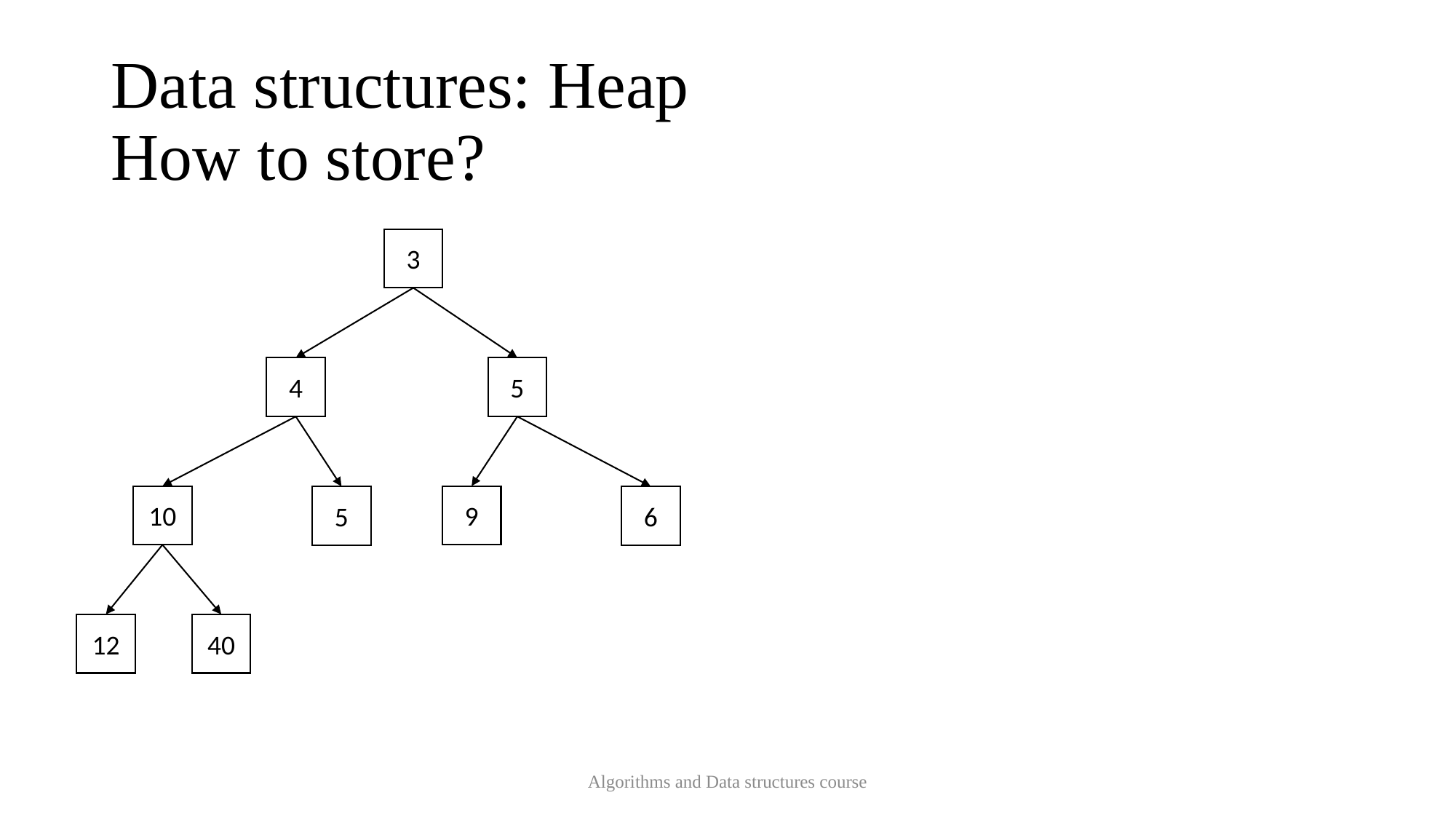

# Data structures: Heap How to store?
3
4
5
10
9
5
6
12
40
Algorithms and Data structures course